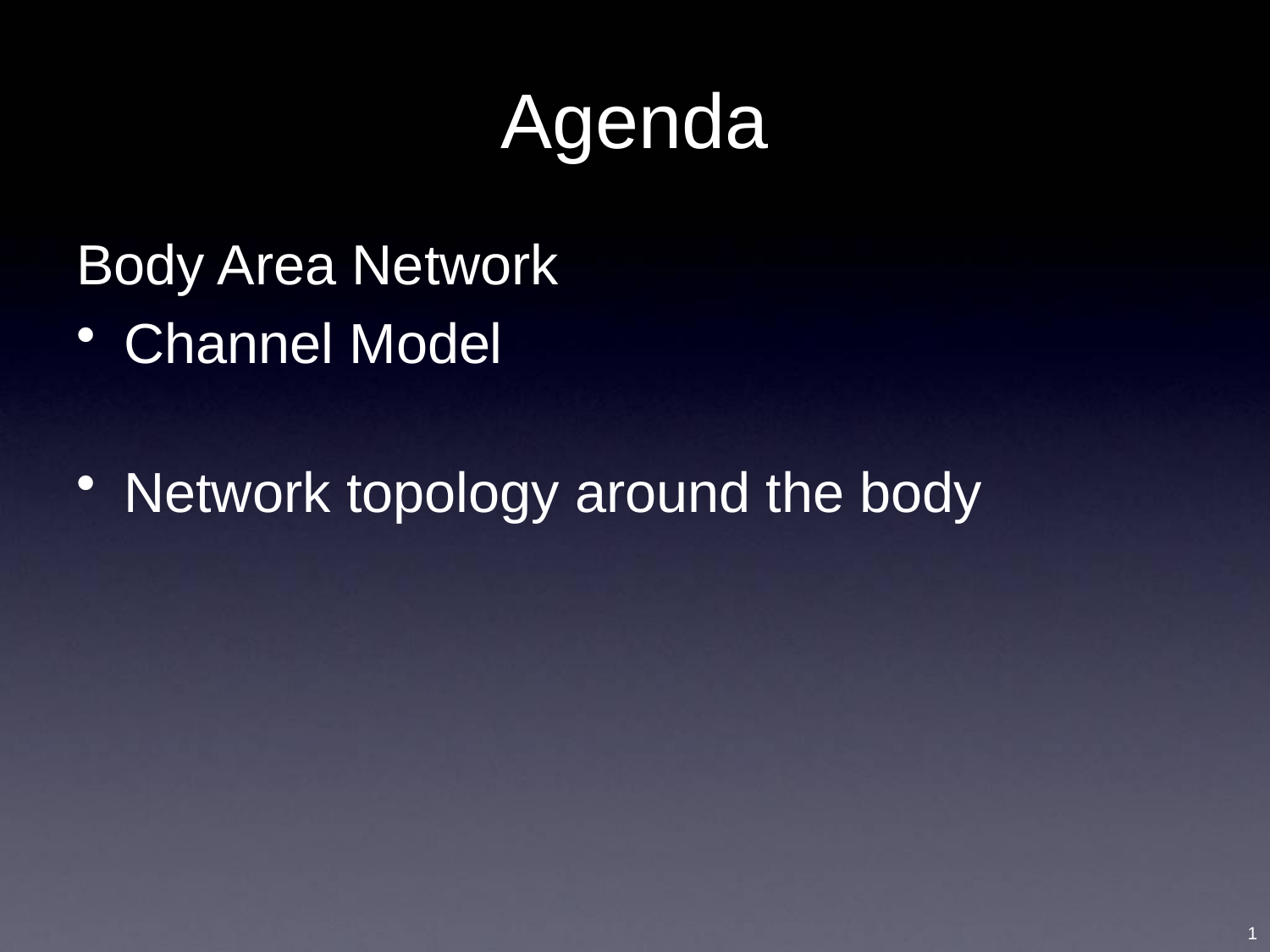

# Agenda
Body Area Network
Channel Model

Network topology around the body

1